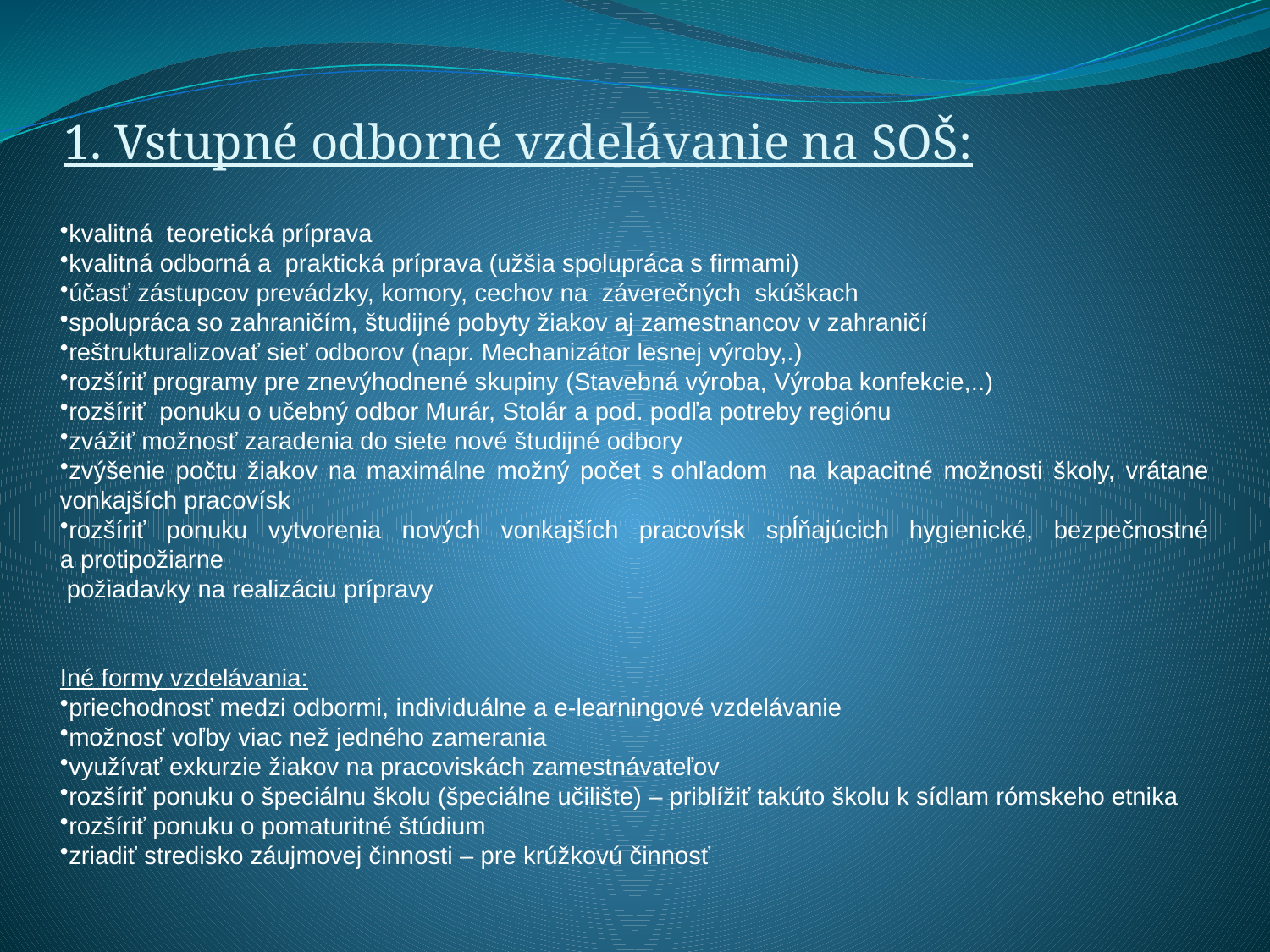

# 1. Vstupné odborné vzdelávanie na SOŠ:
kvalitná  teoretická príprava
kvalitná odborná a  praktická príprava (užšia spolupráca s firmami)
účasť zástupcov prevádzky, komory, cechov na  záverečných  skúškach
spolupráca so zahraničím, študijné pobyty žiakov aj zamestnancov v zahraničí
reštrukturalizovať sieť odborov (napr. Mechanizátor lesnej výroby,.)
rozšíriť programy pre znevýhodnené skupiny (Stavebná výroba, Výroba konfekcie,..)
rozšíriť  ponuku o učebný odbor Murár, Stolár a pod. podľa potreby regiónu
zvážiť možnosť zaradenia do siete nové študijné odbory
zvýšenie počtu žiakov na maximálne možný počet s ohľadom  na kapacitné možnosti školy, vrátane vonkajších pracovísk
rozšíriť ponuku vytvorenia nových vonkajších pracovísk spĺňajúcich hygienické, bezpečnostné a protipožiarne
 požiadavky na realizáciu prípravy

Iné formy vzdelávania:
priechodnosť medzi odbormi, individuálne a e-learningové vzdelávanie
možnosť voľby viac než jedného zamerania
využívať exkurzie žiakov na pracoviskách zamestnávateľov
rozšíriť ponuku o špeciálnu školu (špeciálne učilište) – priblížiť takúto školu k sídlam rómskeho etnika
rozšíriť ponuku o pomaturitné štúdium
zriadiť stredisko záujmovej činnosti – pre krúžkovú činnosť